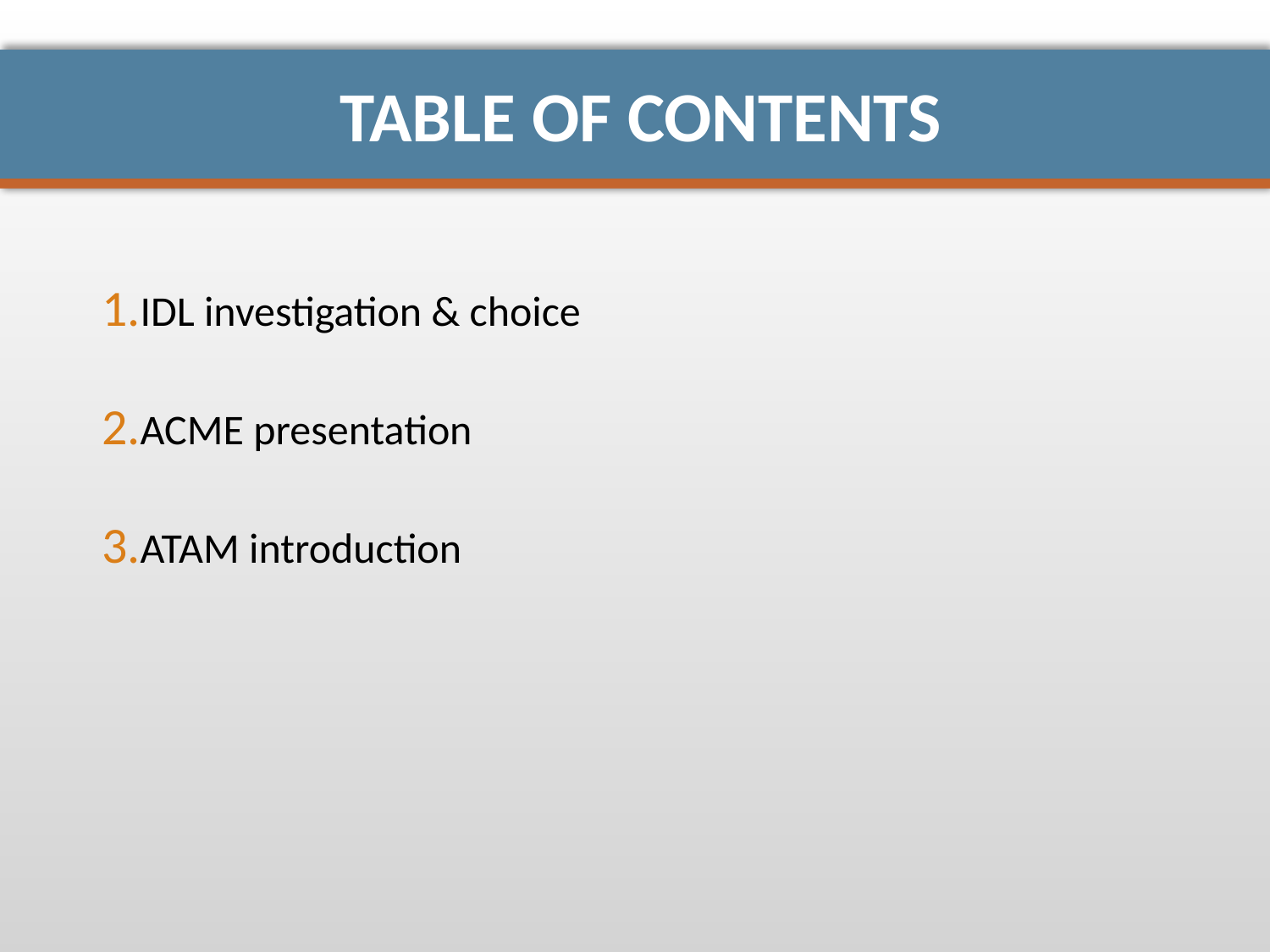

# Table of Contents
IDL investigation & choice

ACME presentation

ATAM introduction